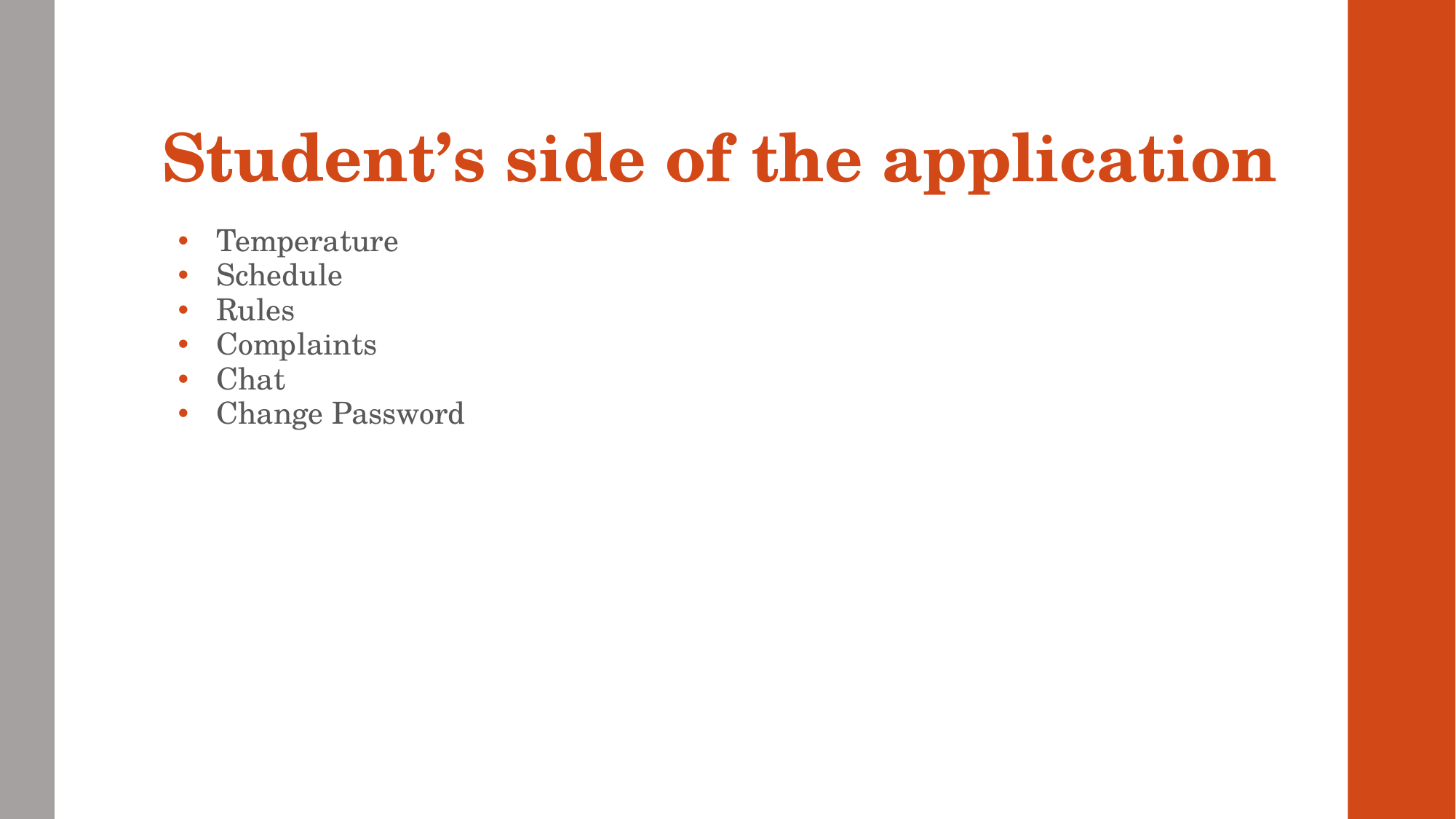

# Student’s side of the application
Temperature
Schedule
Rules
Complaints
Chat
Change Password